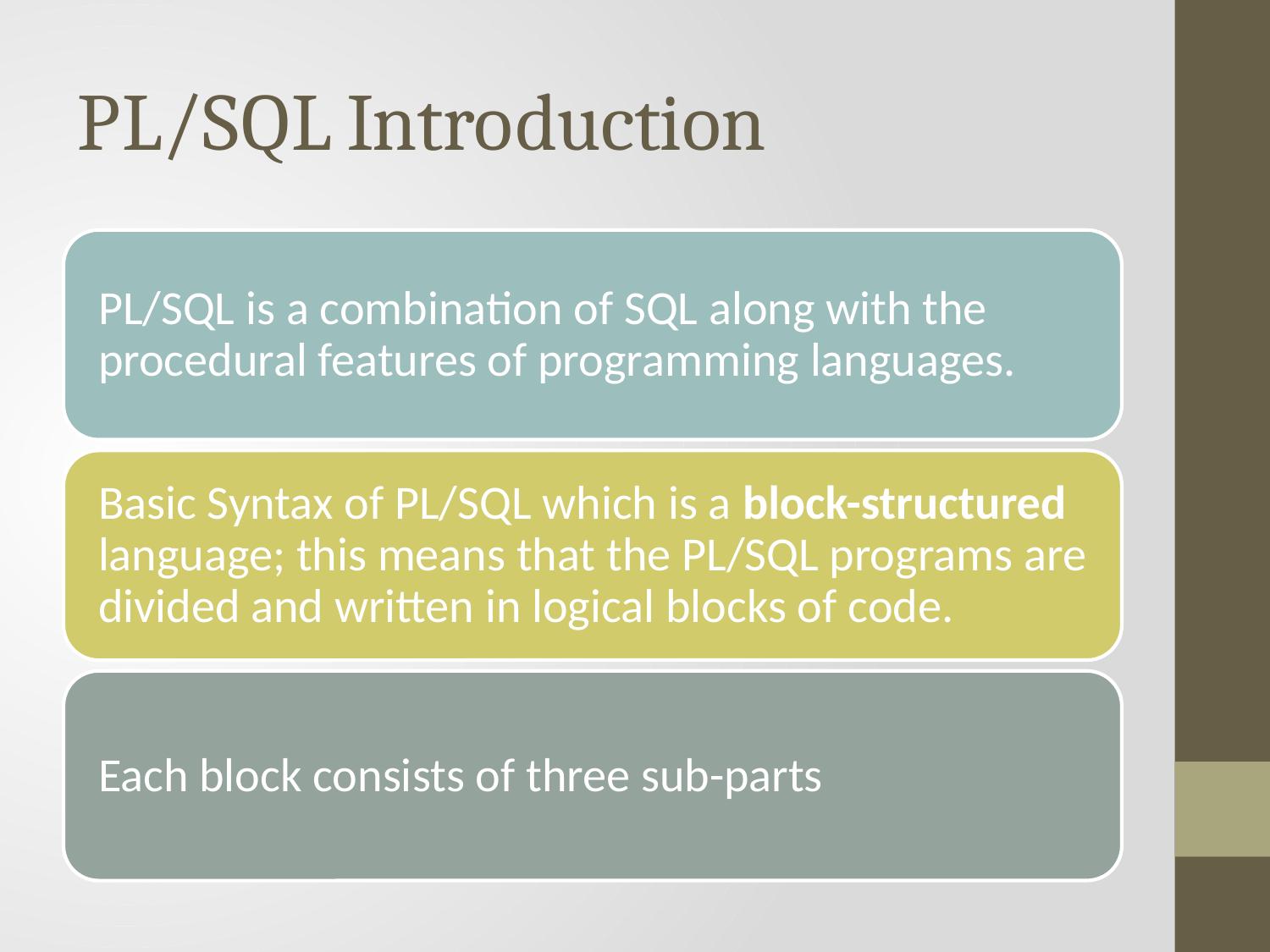

# PL/SQL Introduction
PL/SQL is a combination of SQL along with the procedural features of programming languages.
Basic Syntax of PL/SQL which is a block-structured language; this means that the PL/SQL programs are divided and written in logical blocks of code.
Each block consists of three sub-parts